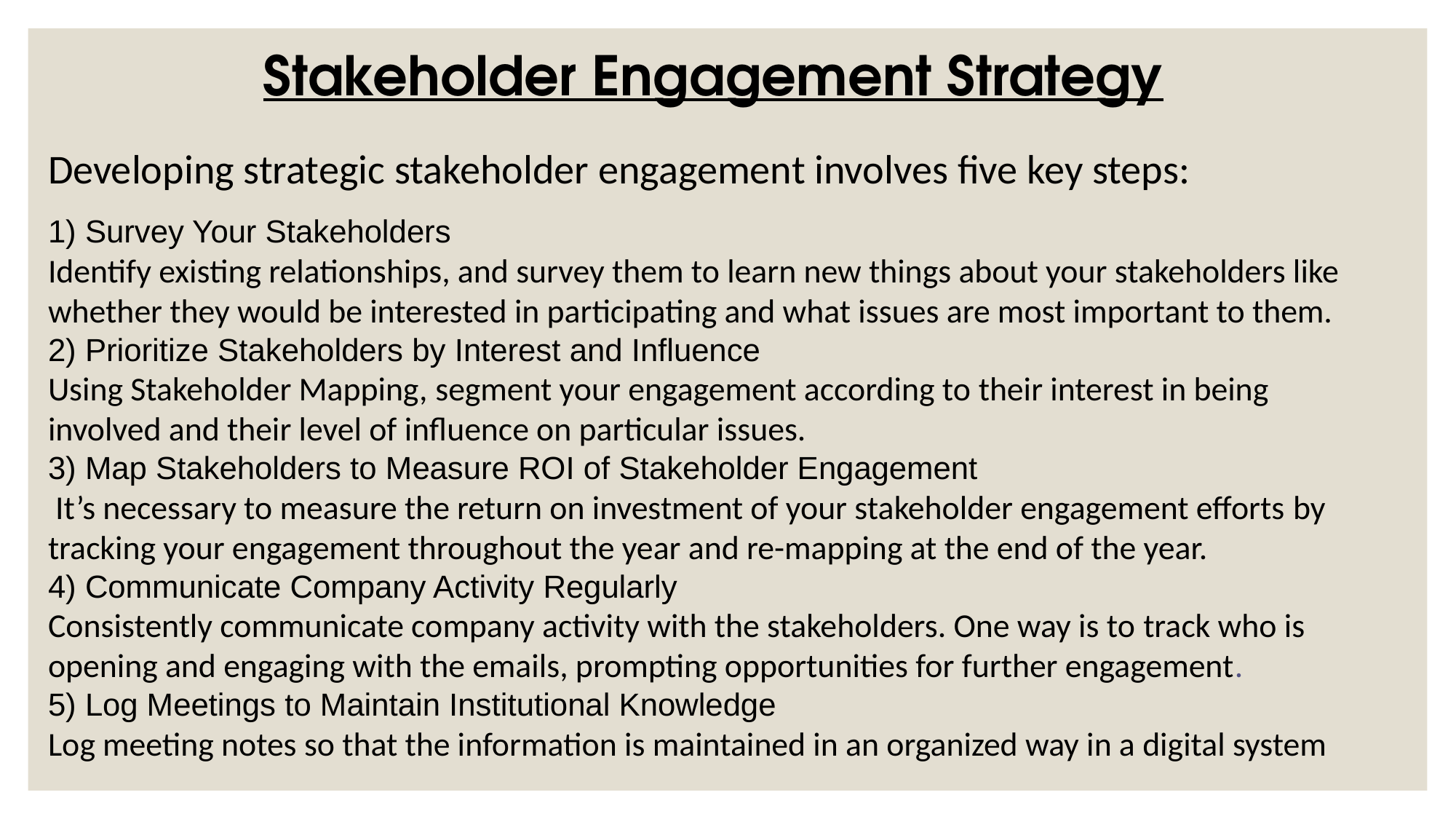

Stakeholder Engagement Strategy
Developing strategic stakeholder engagement involves five key steps:
1) Survey Your Stakeholders
Identify existing relationships, and survey them to learn new things about your stakeholders like whether they would be interested in participating and what issues are most important to them.
2) Prioritize Stakeholders by Interest and Influence
Using Stakeholder Mapping, segment your engagement according to their interest in being    involved and their level of influence on particular issues.
3) Map Stakeholders to Measure ROI of Stakeholder Engagement
 It’s necessary to measure the return on investment of your stakeholder engagement efforts by tracking your engagement throughout the year and re-mapping at the end of the year.
4) Communicate Company Activity Regularly
Consistently communicate company activity with the stakeholders. One way is to track who is opening and engaging with the emails, prompting opportunities for further engagement.
5) Log Meetings to Maintain Institutional Knowledge
Log meeting notes so that the information is maintained in an organized way in a digital system